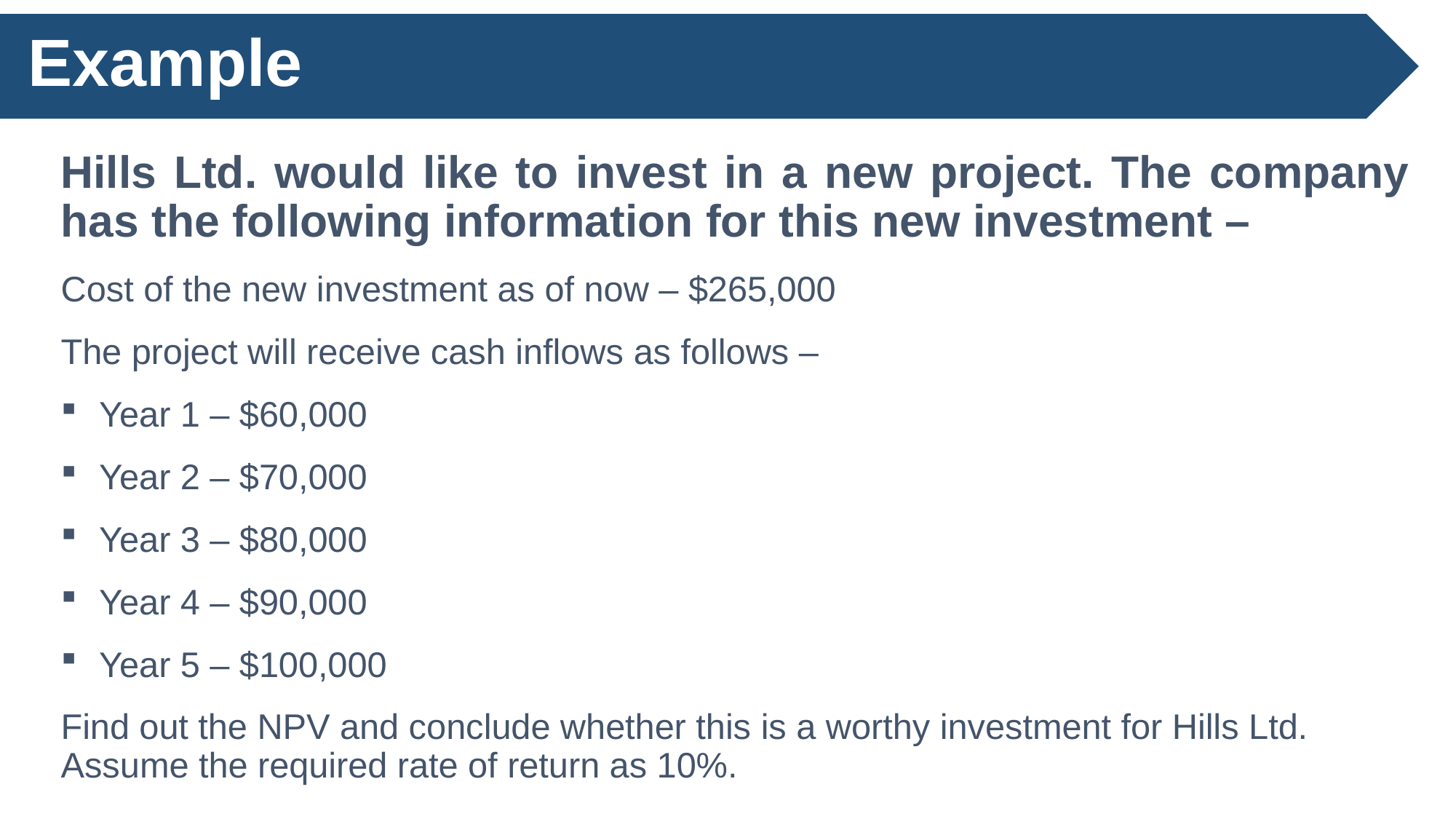

# Example
Hills Ltd. would like to invest in a new project. The company has the following information for this new investment –
Cost of the new investment as of now – $265,000
The project will receive cash inflows as follows –
Year 1 – $60,000
Year 2 – $70,000
Year 3 – $80,000
Year 4 – $90,000
Year 5 – $100,000
Find out the NPV and conclude whether this is a worthy investment for Hills Ltd. Assume the required rate of return as 10%.